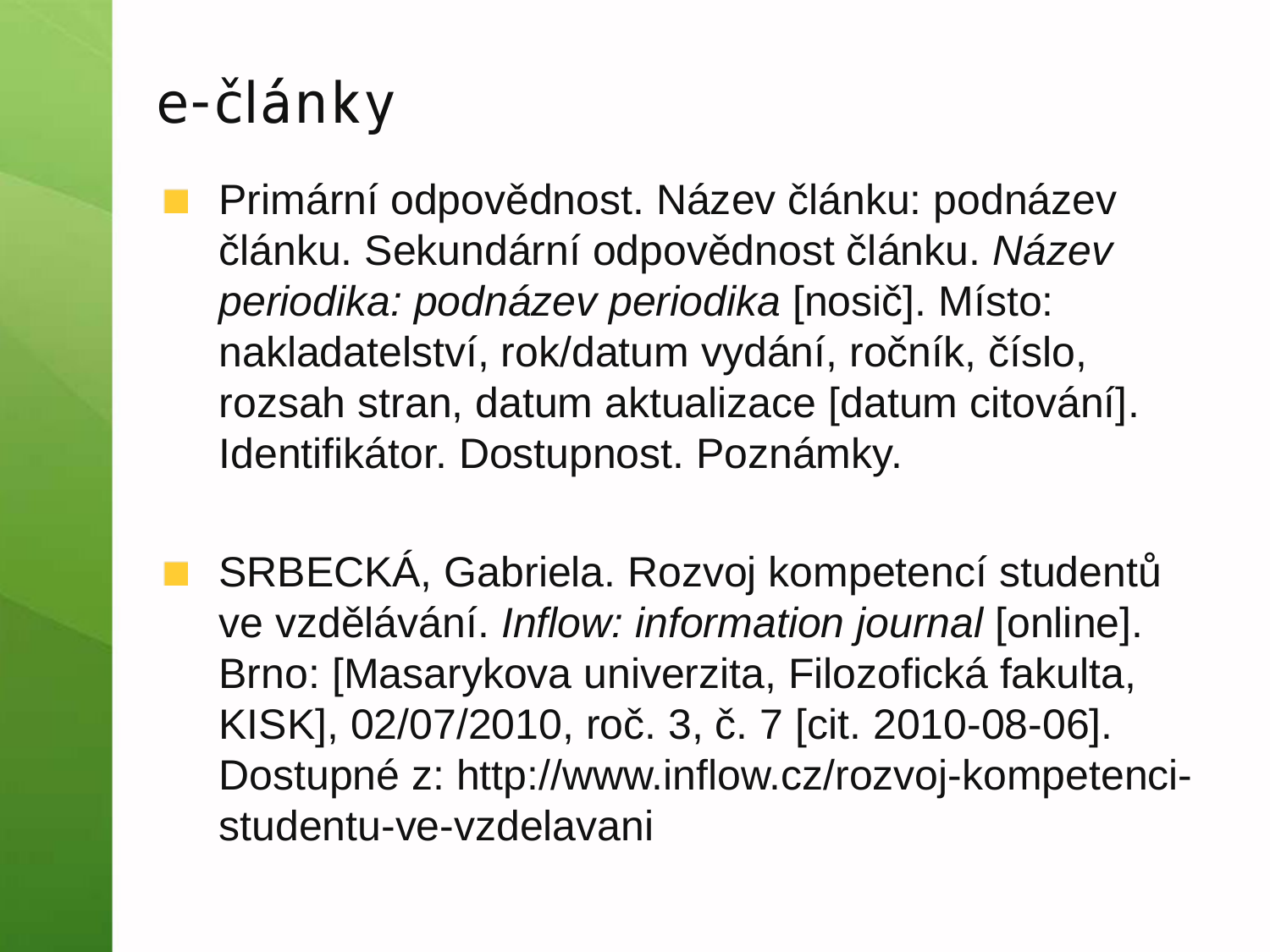

# e-články
Primární odpovědnost. Název článku: podnázev článku. Sekundární odpovědnost článku. Název periodika: podnázev periodika [nosič]. Místo: nakladatelství, rok/datum vydání, ročník, číslo, rozsah stran, datum aktualizace [datum citování]. Identifikátor. Dostupnost. Poznámky.

SRBECKÁ, Gabriela. Rozvoj kompetencí studentů ve vzdělávání. Inflow: information journal [online]. Brno: [Masarykova univerzita, Filozofická fakulta, KISK], 02/07/2010, roč. 3, č. 7 [cit. 2010-08-06]. Dostupné z: http://www.inflow.cz/rozvoj-kompetenci-studentu-ve-vzdelavani